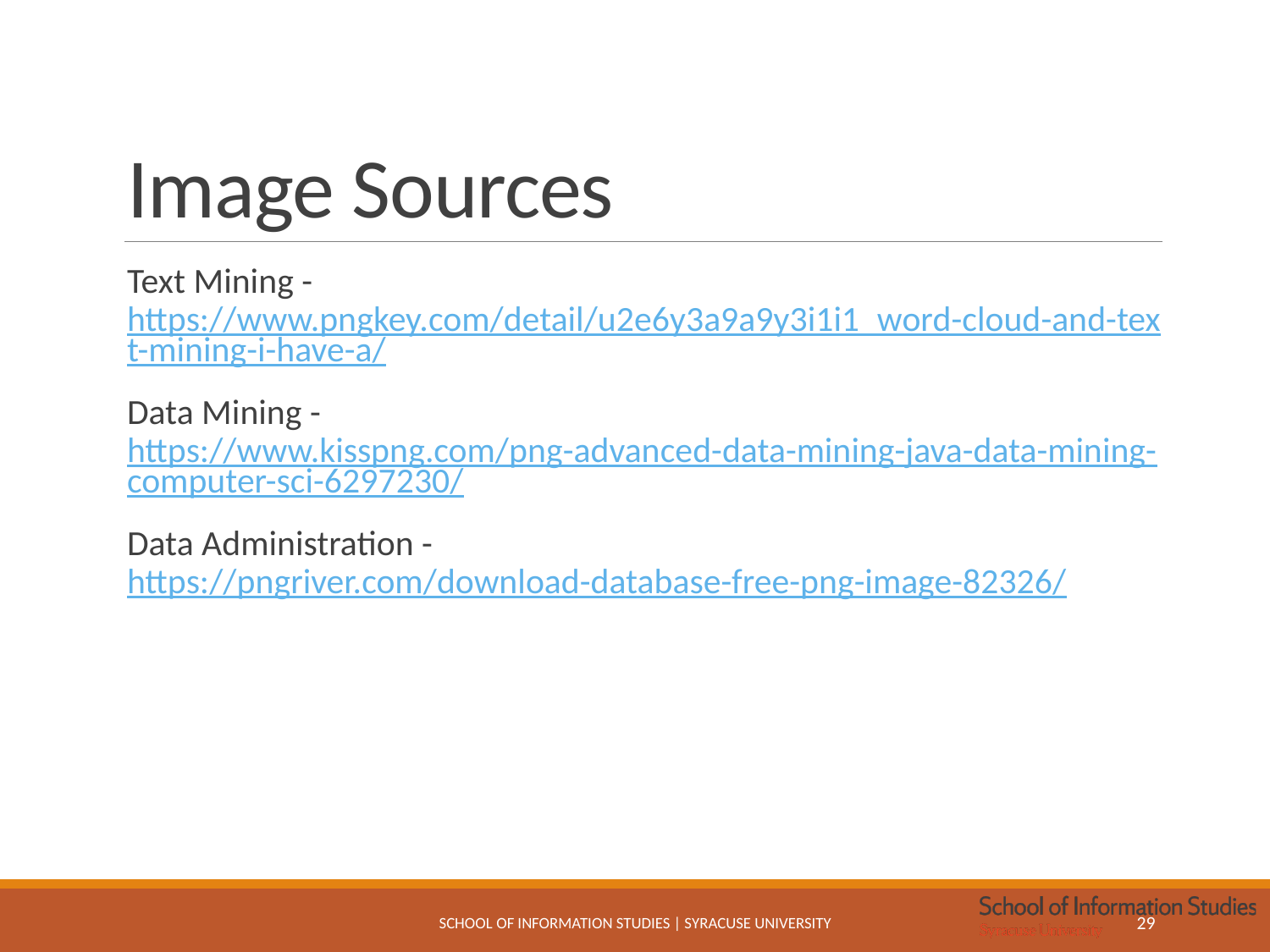

# Image Sources
Text Mining - https://www.pngkey.com/detail/u2e6y3a9a9y3i1i1_word-cloud-and-text-mining-i-have-a/
Data Mining - https://www.kisspng.com/png-advanced-data-mining-java-data-mining-computer-sci-6297230/
Data Administration - https://pngriver.com/download-database-free-png-image-82326/

School of Information Studies | Syracuse University
29